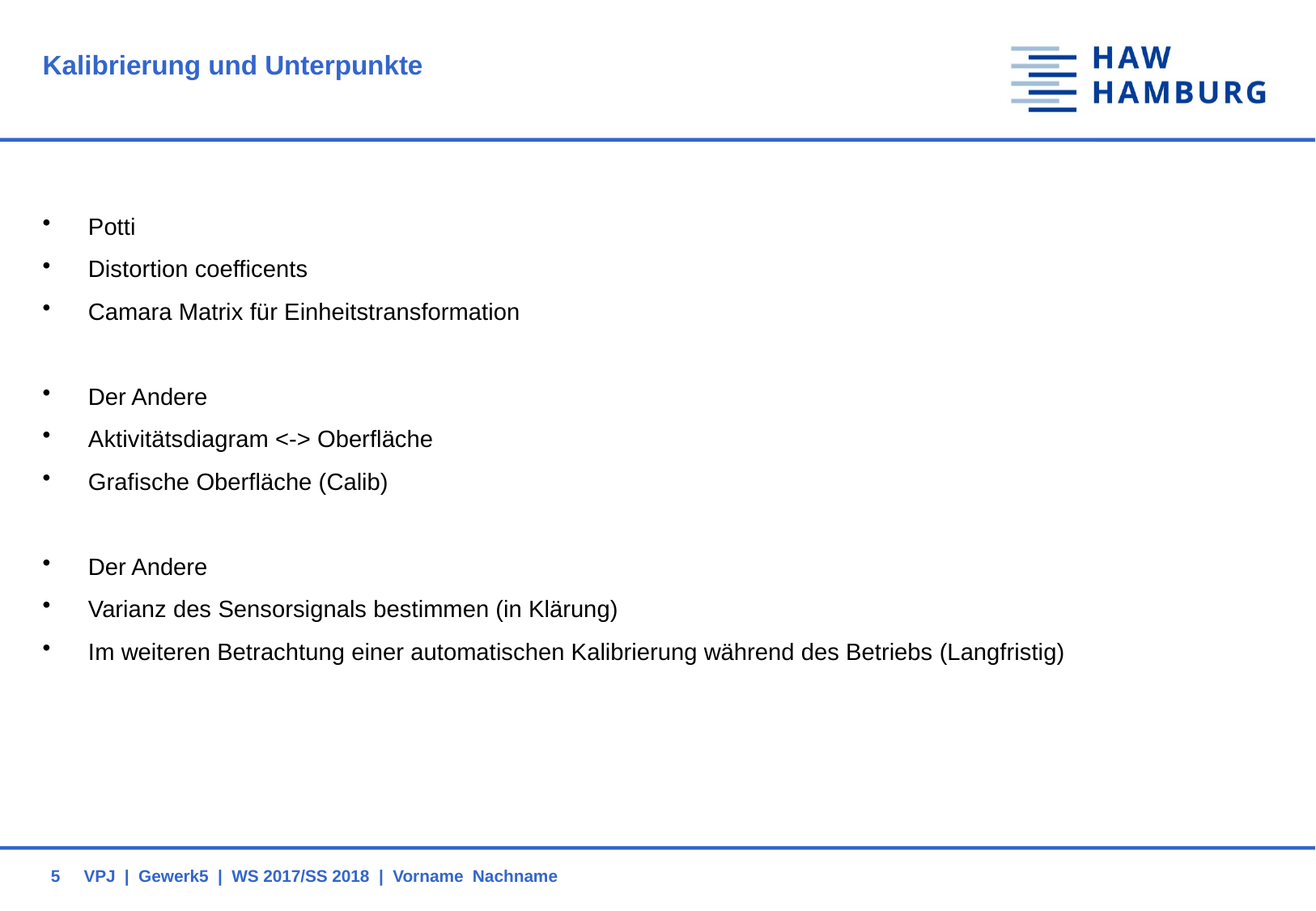

# Kalibrierung und Unterpunkte

Potti
Distortion coefficents
Camara Matrix für Einheitstransformation

Der Andere
Aktivitätsdiagram <-> Oberfläche
Grafische Oberfläche (Calib)

Der Andere
Varianz des Sensorsignals bestimmen (in Klärung)
Im weiteren Betrachtung einer automatischen Kalibrierung während des Betriebs (Langfristig)

5
VPJ  |  Gewerk5  |  WS 2017/SS 2018  |  Vorname  Nachname